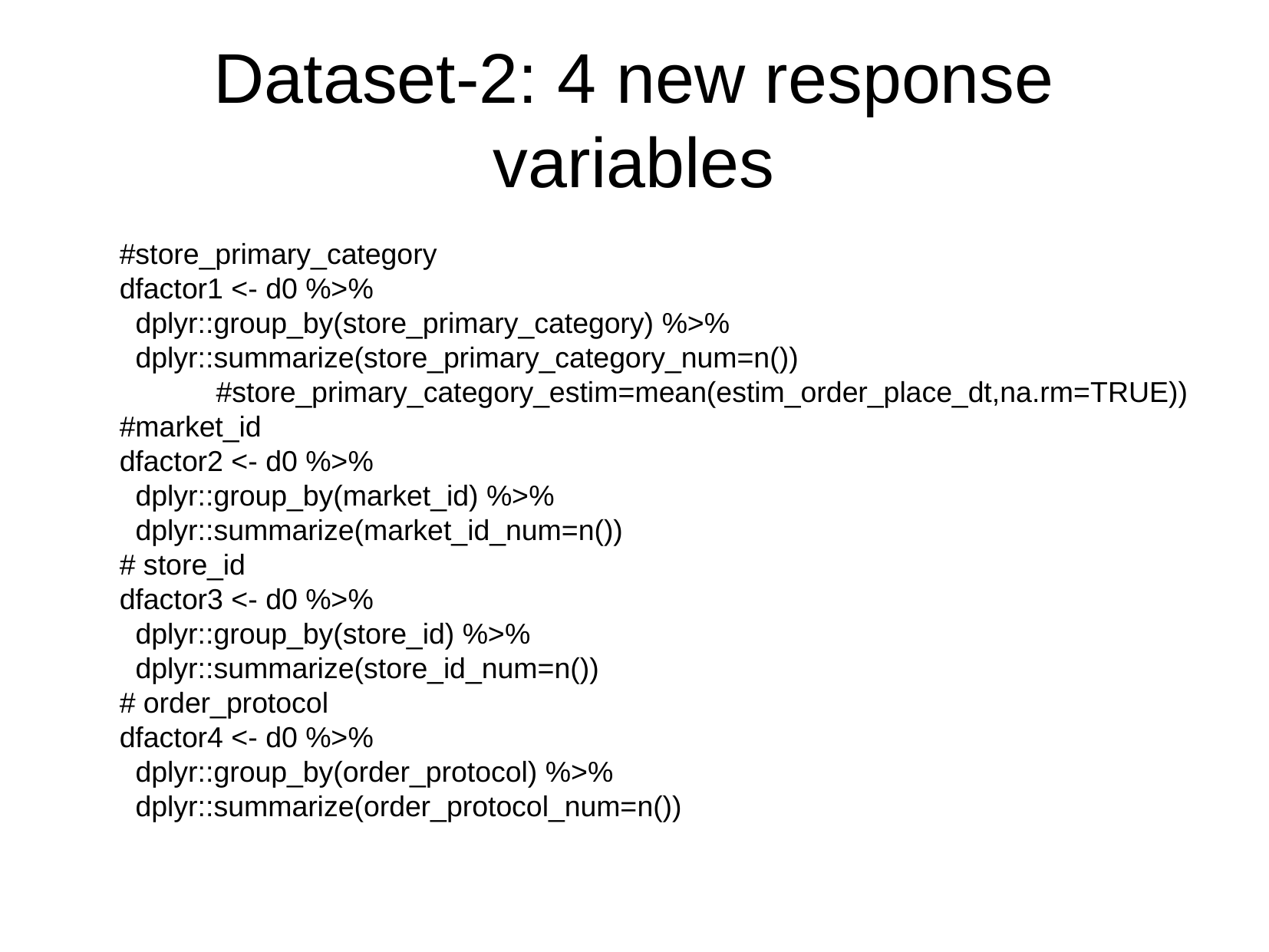

Dataset-2: 4 new response variables
  #store_primary_category
  dfactor1 <- d0 %>%
    dplyr::group_by(store_primary_category) %>%
    dplyr::summarize(store_primary_category_num=n())
              #store_primary_category_estim=mean(estim_order_place_dt,na.rm=TRUE))
  #market_id
  dfactor2 <- d0 %>%
    dplyr::group_by(market_id) %>%
    dplyr::summarize(market_id_num=n())
  # store_id
  dfactor3 <- d0 %>%
    dplyr::group_by(store_id) %>%
    dplyr::summarize(store_id_num=n())
  # order_protocol
  dfactor4 <- d0 %>%
    dplyr::group_by(order_protocol) %>%
    dplyr::summarize(order_protocol_num=n())